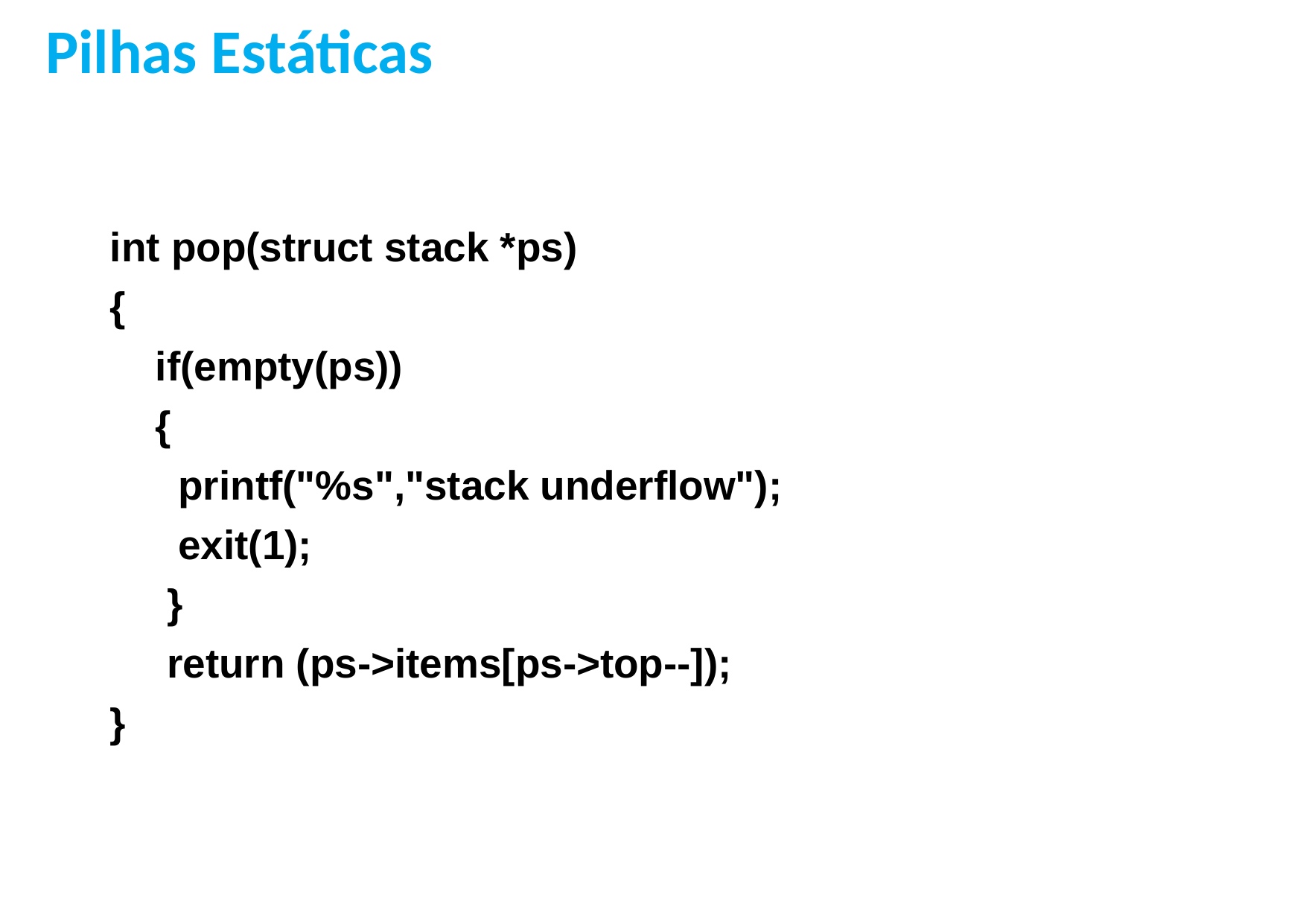

Pilhas Estáticas
int pop(struct stack *ps)
{
    if(empty(ps))
    {
      printf("%s","stack underflow");
      exit(1);
     }
     return (ps->items[ps->top--]);
}